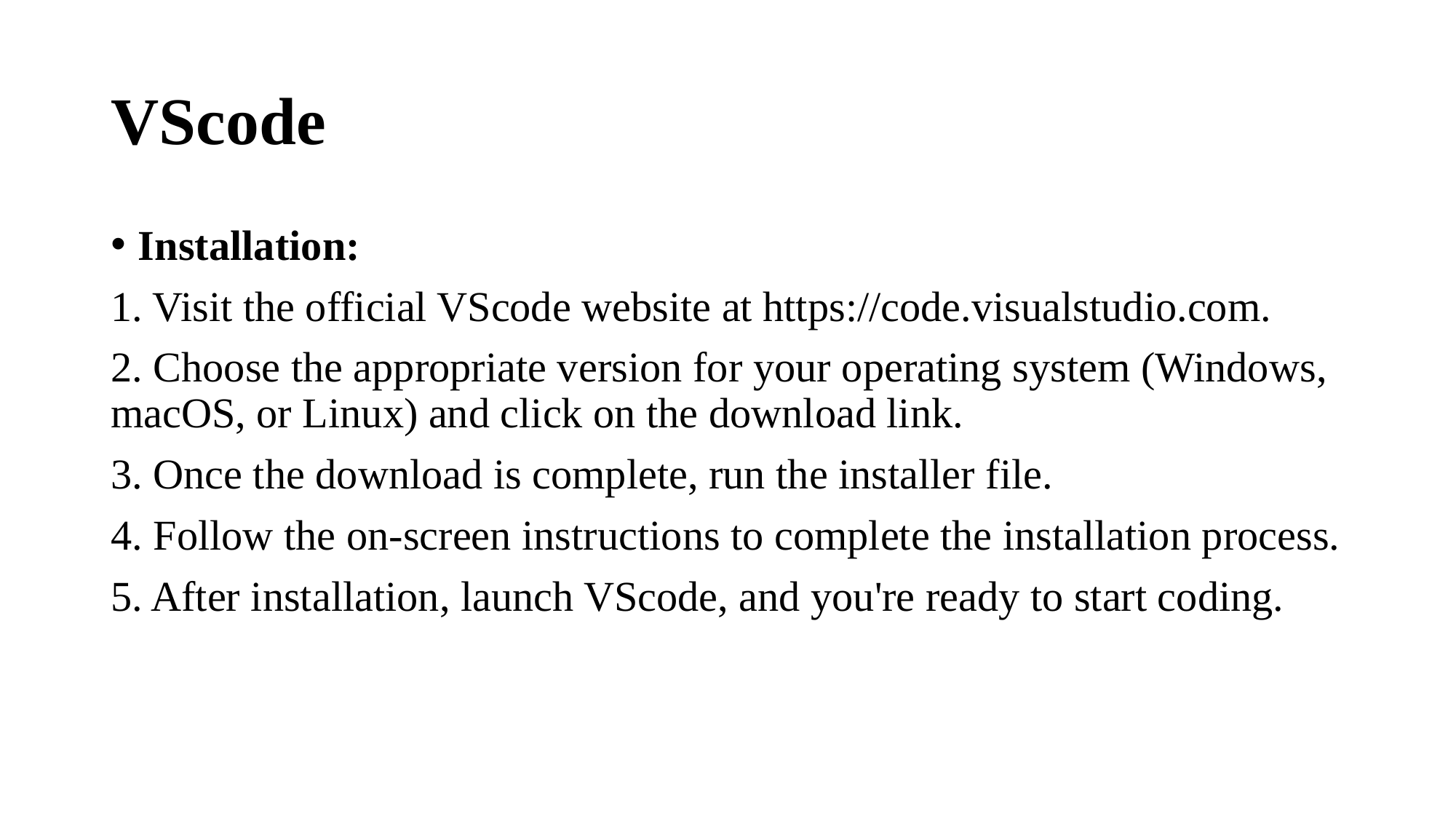

# VScode
Installation:
1. Visit the official VScode website at https://code.visualstudio.com.
2. Choose the appropriate version for your operating system (Windows, macOS, or Linux) and click on the download link.
3. Once the download is complete, run the installer file.
4. Follow the on-screen instructions to complete the installation process.
5. After installation, launch VScode, and you're ready to start coding.